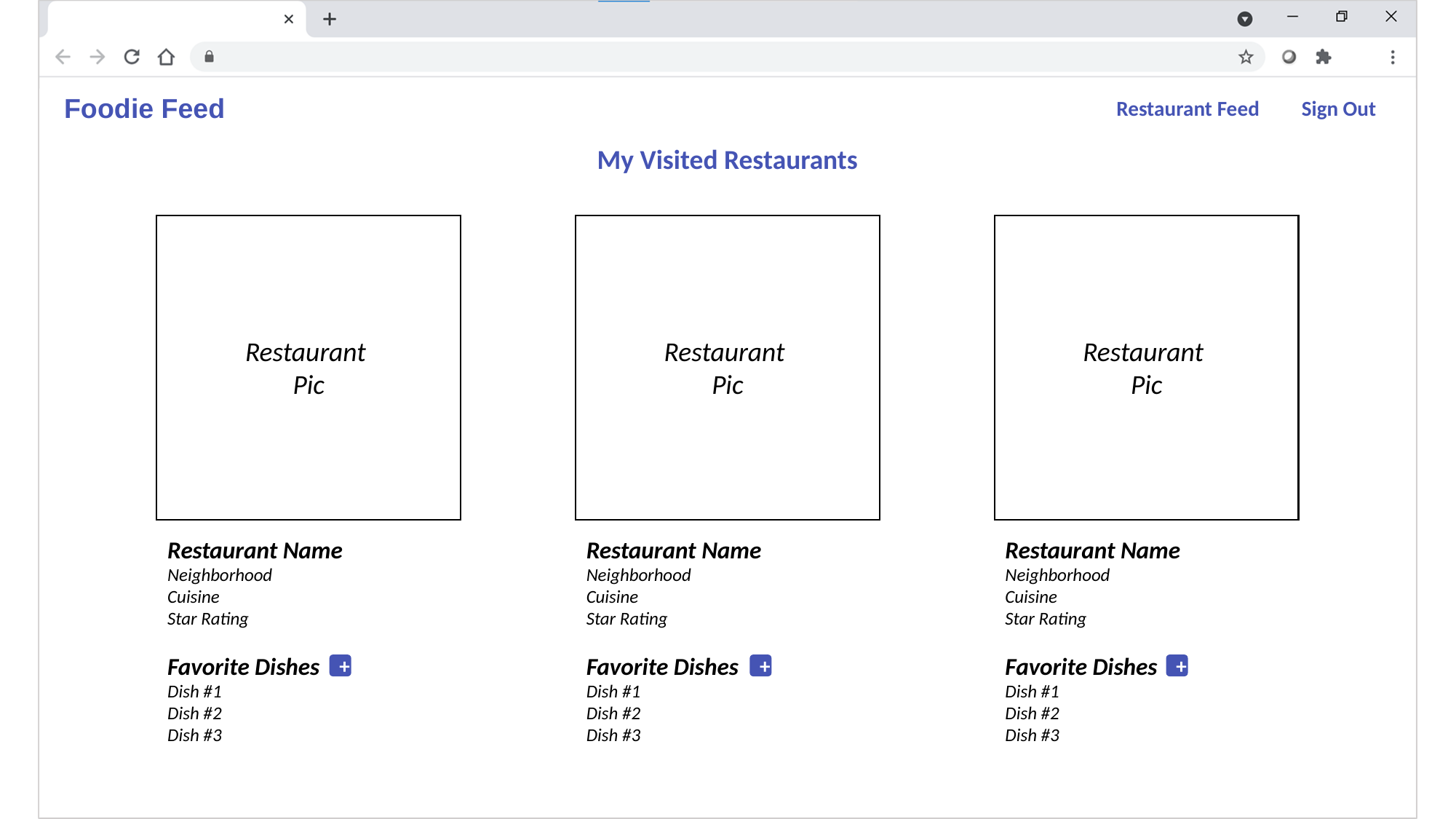

Foodie Feed
Restaurant Feed
Sign Out
My Visited Restaurants

Restaurant
Pic
Restaurant Name
Neighborhood
Cuisine
Star Rating

Favorite Dishes
Dish #1
Dish #2
Dish #3

Restaurant
Pic
Restaurant Name
Neighborhood
Cuisine
Star Rating

Favorite Dishes
Dish #1
Dish #2
Dish #3

Restaurant
Pic
Restaurant Name
Neighborhood
Cuisine
Star Rating

Favorite Dishes
Dish #1
Dish #2
Dish #3
+
+
+